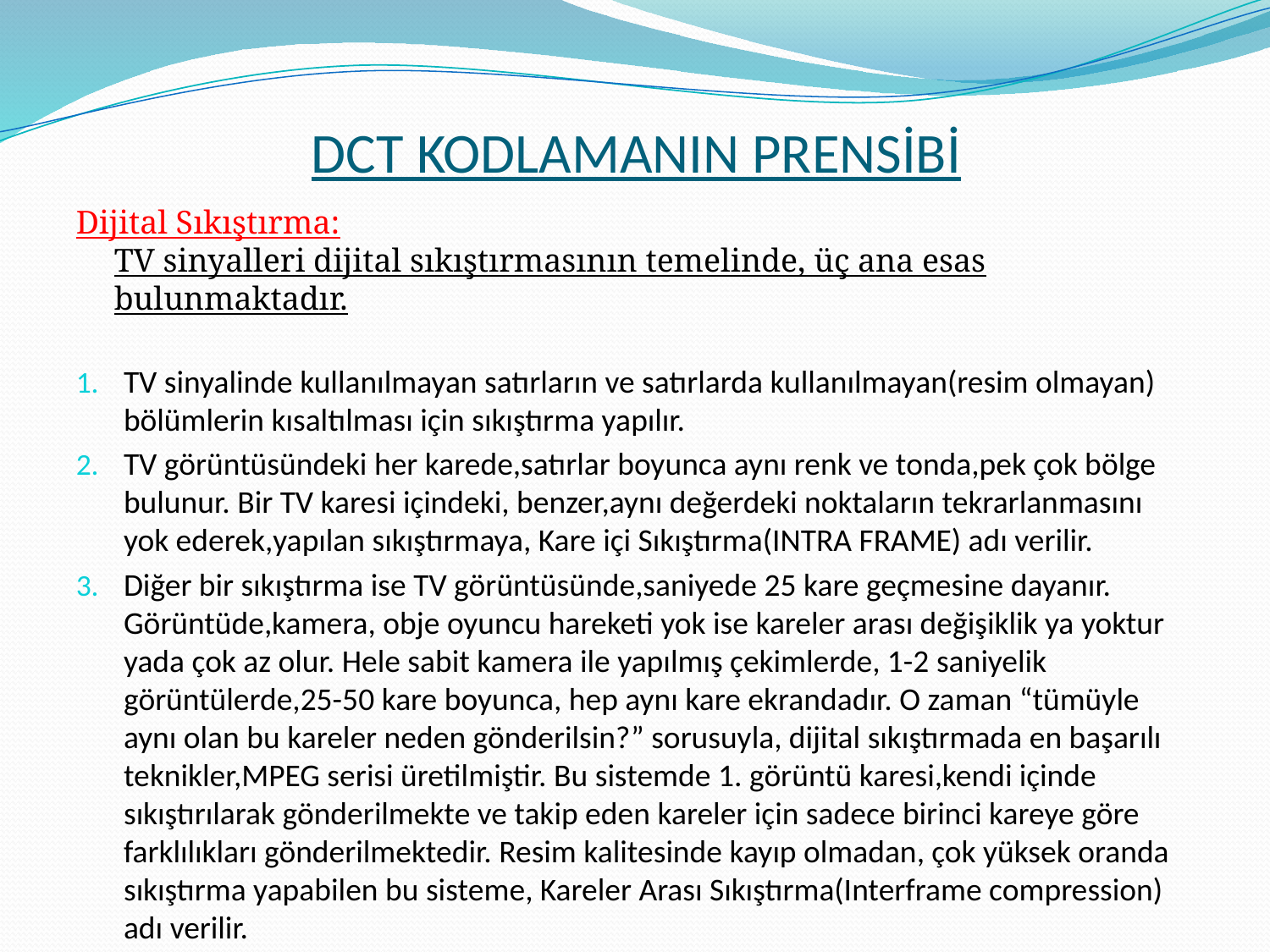

# DCT KODLAMANIN PRENSİBİ
Dijital Sıkıştırma:
TV sinyalleri dijital sıkıştırmasının temelinde, üç ana esas bulunmaktadır.
TV sinyalinde kullanılmayan satırların ve satırlarda kullanılmayan(resim olmayan) bölümlerin kısaltılması için sıkıştırma yapılır.
TV görüntüsündeki her karede,satırlar boyunca aynı renk ve tonda,pek çok bölge bulunur. Bir TV karesi içindeki, benzer,aynı değerdeki noktaların tekrarlanmasını yok ederek,yapılan sıkıştırmaya, Kare içi Sıkıştırma(INTRA FRAME) adı verilir.
Diğer bir sıkıştırma ise TV görüntüsünde,saniyede 25 kare geçmesine dayanır. Görüntüde,kamera, obje oyuncu hareketi yok ise kareler arası değişiklik ya yoktur yada çok az olur. Hele sabit kamera ile yapılmış çekimlerde, 1-2 saniyelik görüntülerde,25-50 kare boyunca, hep aynı kare ekrandadır. O zaman “tümüyle aynı olan bu kareler neden gönderilsin?” sorusuyla, dijital sıkıştırmada en başarılı teknikler,MPEG serisi üretilmiştir. Bu sistemde 1. görüntü karesi,kendi içinde sıkıştırılarak gönderilmekte ve takip eden kareler için sadece birinci kareye göre farklılıkları gönderilmektedir. Resim kalitesinde kayıp olmadan, çok yüksek oranda sıkıştırma yapabilen bu sisteme, Kareler Arası Sıkıştırma(Interframe compression) adı verilir.